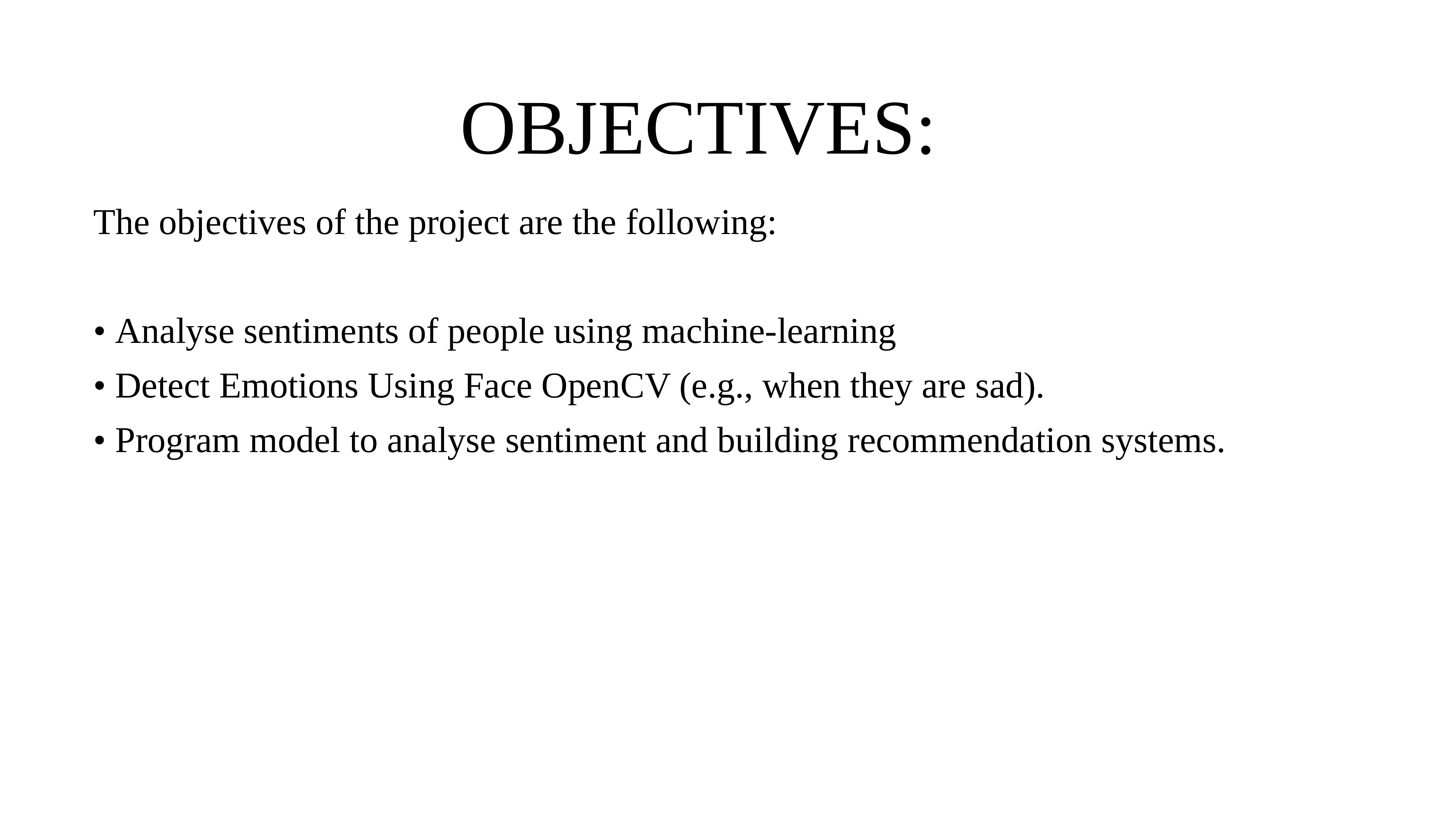

# OBJECTIVES:
The objectives of the project are the following:

• Analyse sentiments of people using machine-learning
• Detect Emotions Using Face OpenCV (e.g., when they are sad).
• Program model to analyse sentiment and building recommendation systems.